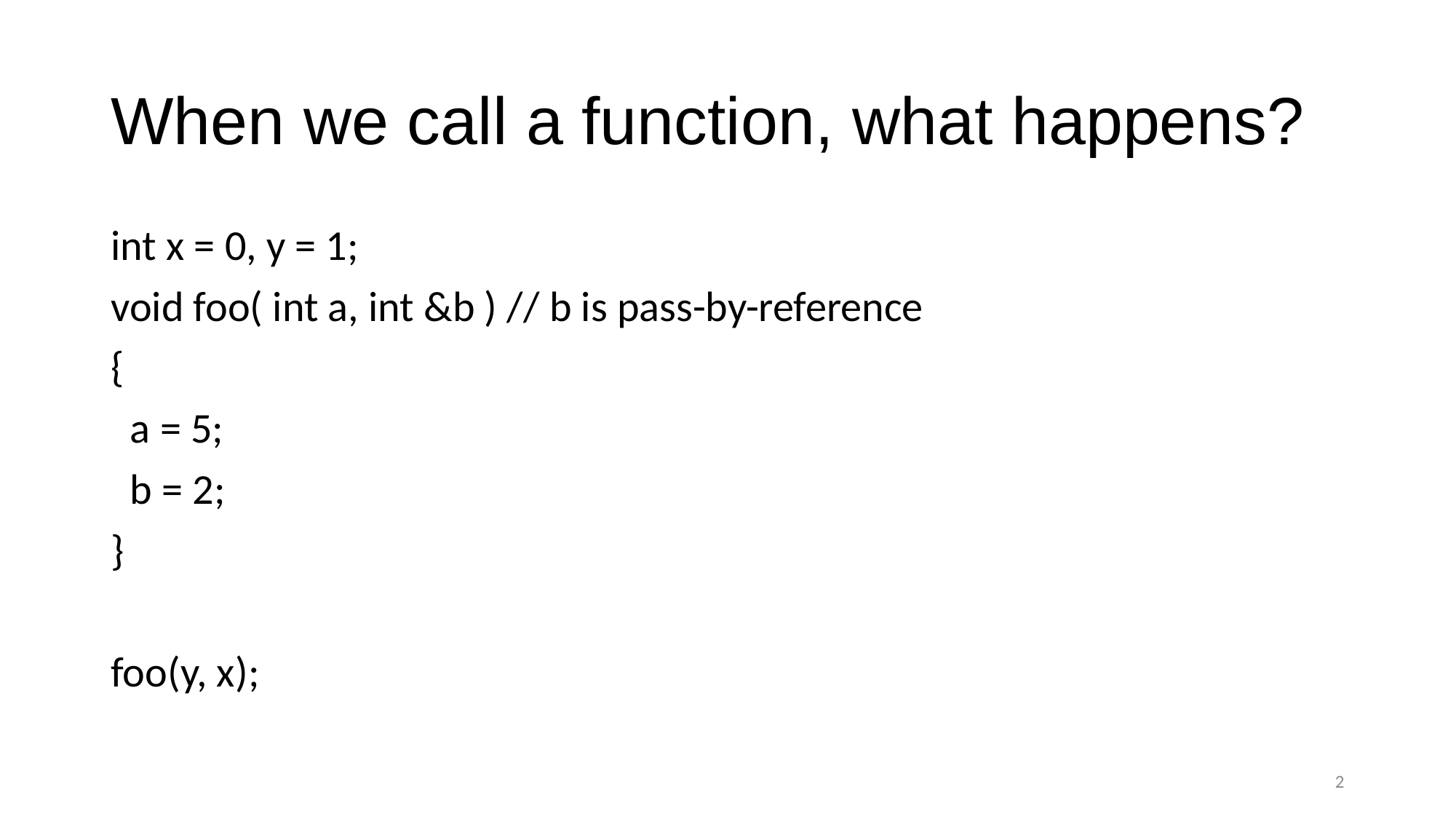

# When we call a function, what happens?
int x = 0, y = 1;
void foo( int a, int &b ) // b is pass-by-reference
{
  a = 5;
  b = 2;
}

foo(y, x);

2